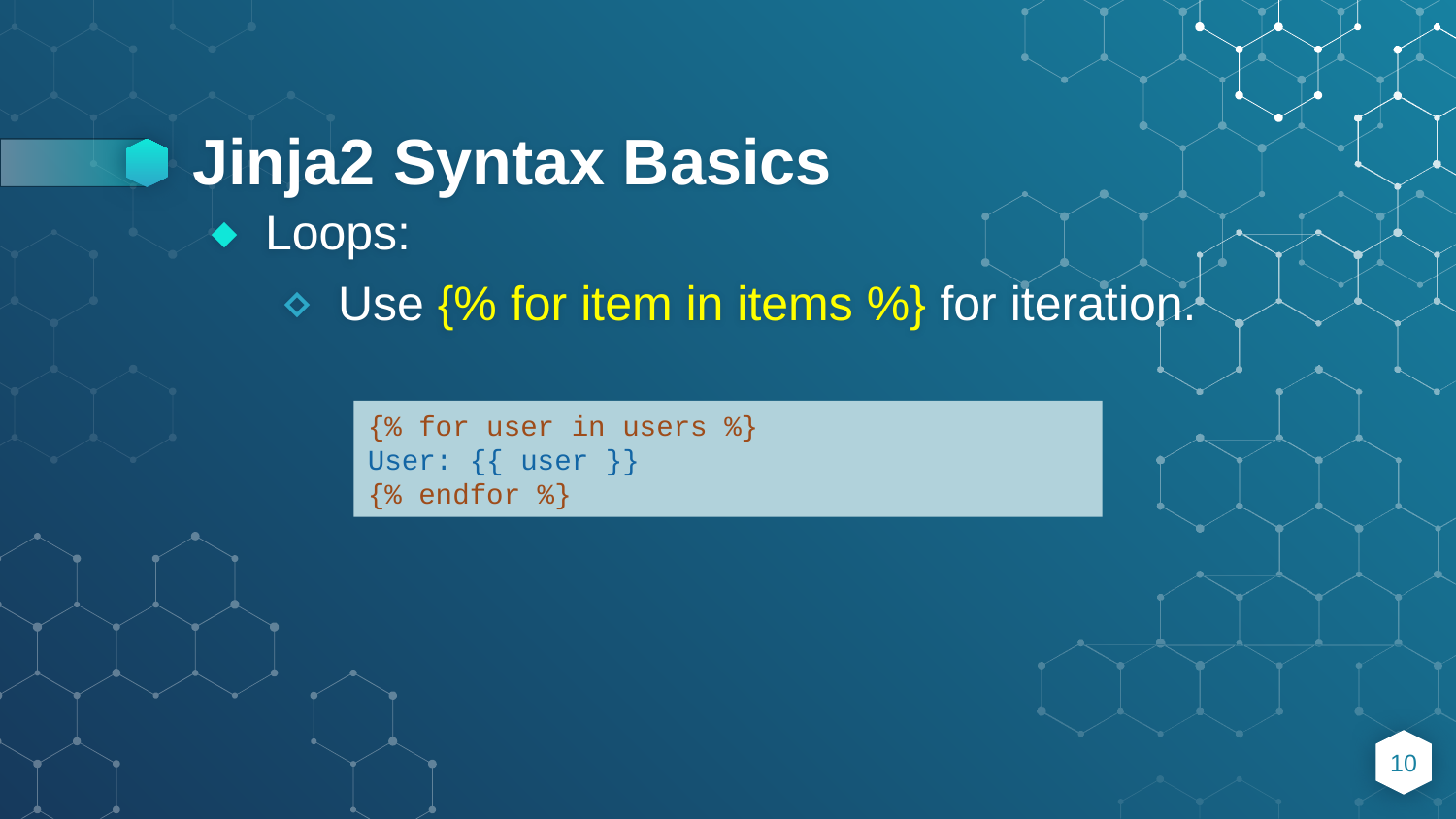

# Jinja2 Syntax Basics
Loops:
Use {% for item in items %} for iteration.
{% for user in users %}
User: {{ user }}
{% endfor %}
10